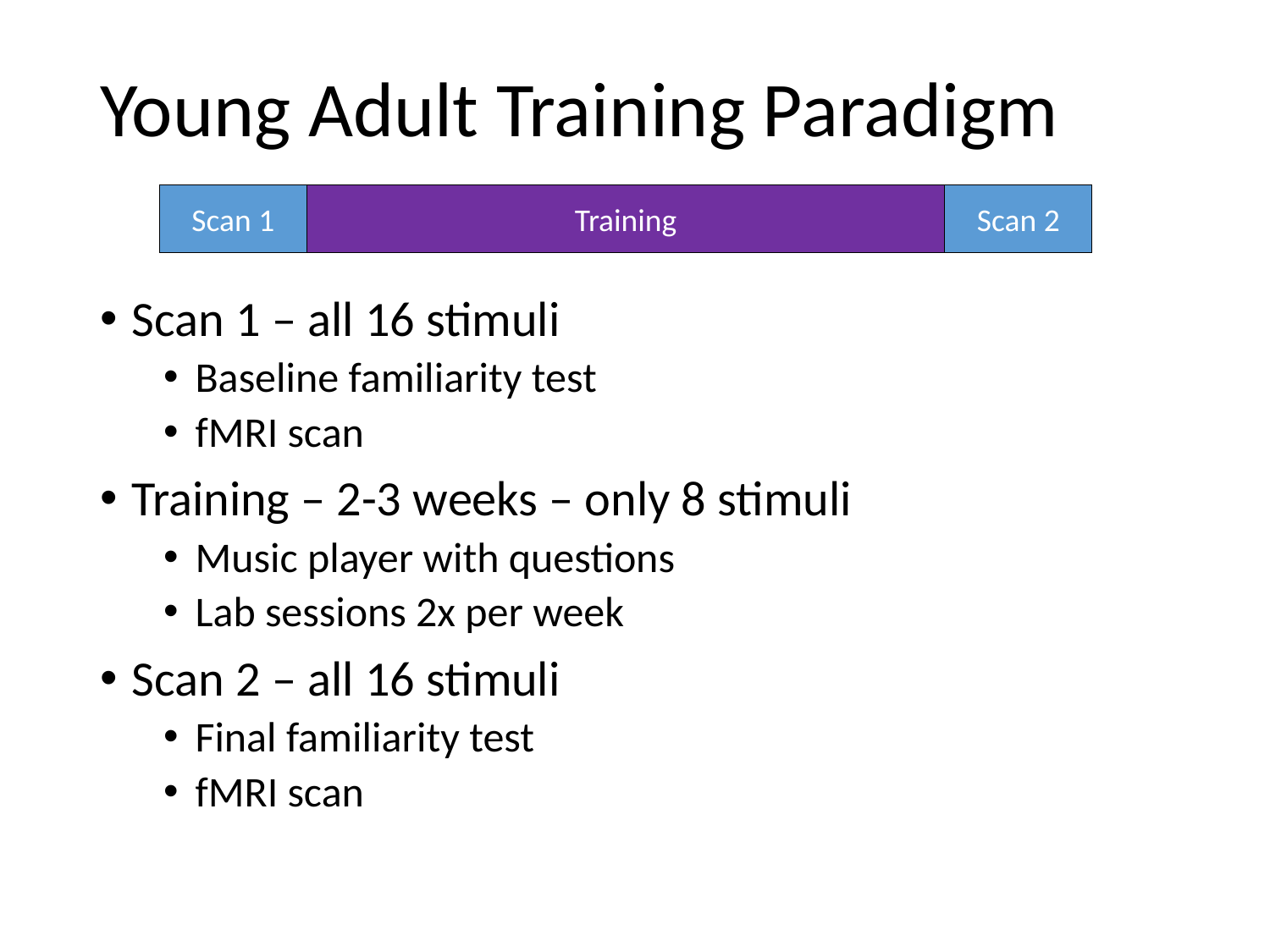

# Young Adult Training Paradigm
Scan 1
Training
Scan 2
Scan 1 – all 16 stimuli
Baseline familiarity test
fMRI scan
Training – 2-3 weeks – only 8 stimuli
Music player with questions
Lab sessions 2x per week
Scan 2 – all 16 stimuli
Final familiarity test
fMRI scan